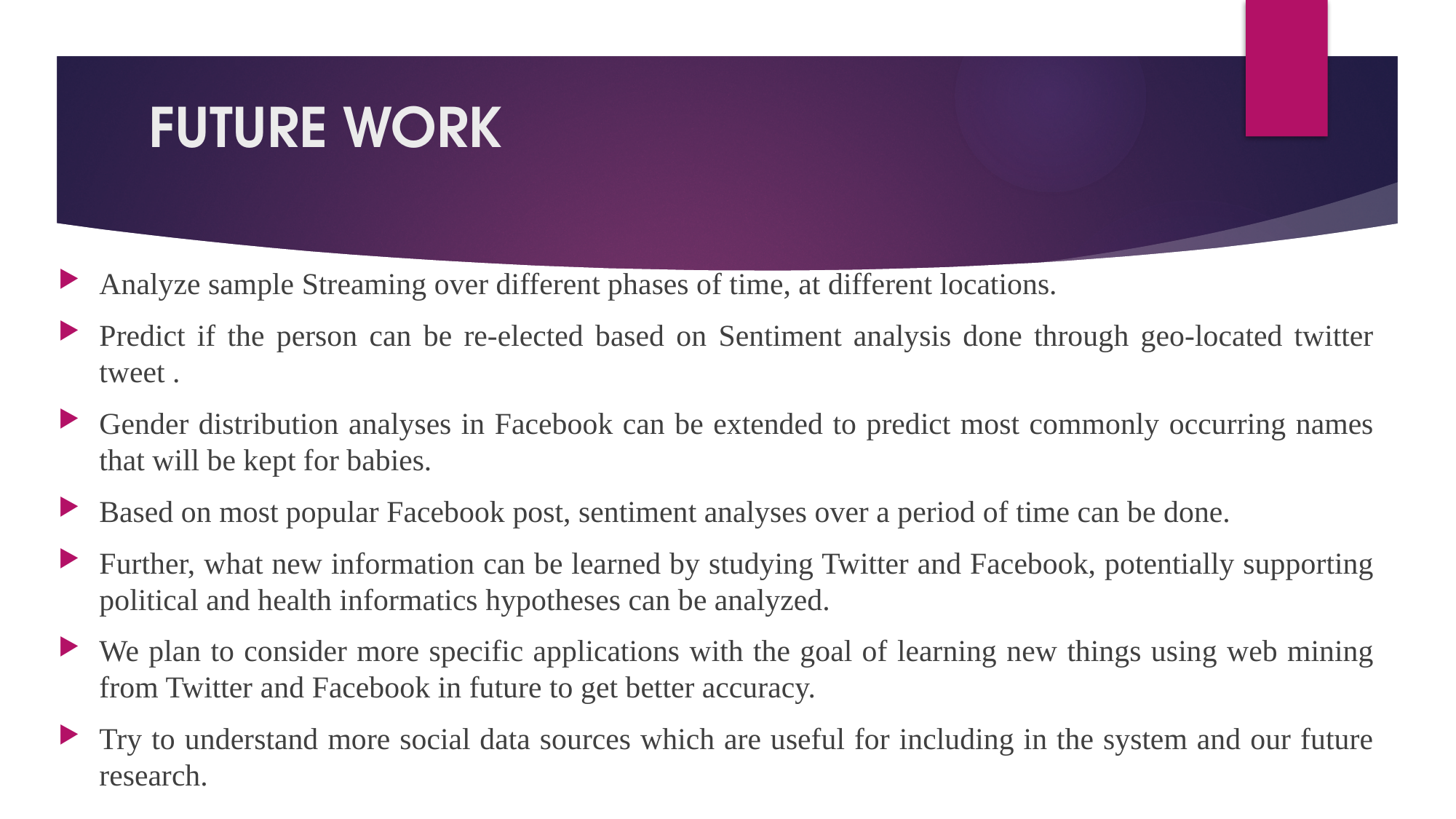

# FUTURE WORK
Analyze sample Streaming over different phases of time, at different locations.
Predict if the person can be re-elected based on Sentiment analysis done through geo-located twitter tweet .
Gender distribution analyses in Facebook can be extended to predict most commonly occurring names that will be kept for babies.
Based on most popular Facebook post, sentiment analyses over a period of time can be done.
Further, what new information can be learned by studying Twitter and Facebook, potentially supporting political and health informatics hypotheses can be analyzed.
We plan to consider more specific applications with the goal of learning new things using web mining from Twitter and Facebook in future to get better accuracy.
Try to understand more social data sources which are useful for including in the system and our future research.